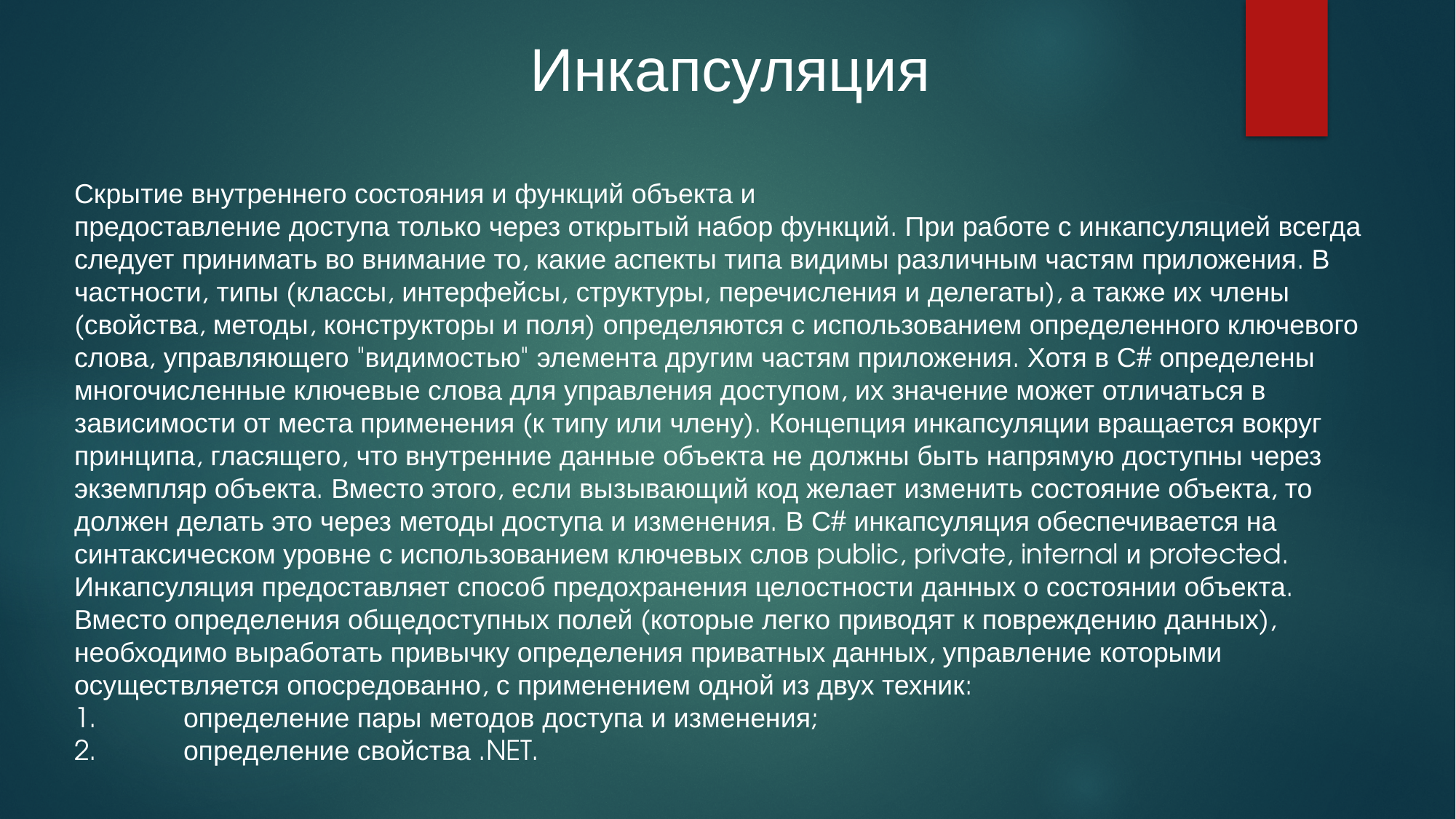

Инкапсуляция

Скрытие внутреннего состояния и функций объекта и
предоставление доступа только через открытый набор функций. При работе с инкапсуляцией всегда следует принимать во внимание то, какие аспекты типа видимы различным частям приложения. В частности, типы (классы, интерфейсы, структуры, перечисления и делегаты), а также их члены (свойства, методы, конструкторы и поля) определяются с использованием определенного ключевого слова, управляющего "видимостью" элемента другим частям приложения. Хотя в С# определены многочисленные ключевые слова для управления доступом, их значение может отличаться в зависимости от места применения (к типу или члену). Концепция инкапсуляции вращается вокруг принципа, гласящего, что внутренние данные объекта не должны быть напрямую доступны через экземпляр объекта. Вместо этого, если вызывающий код желает изменить состояние объекта, то должен делать это через методы доступа и изменения. В С# инкапсуляция обеспечивается на синтаксическом уровне с использованием ключевых слов public, private, internal и protected. Инкапсуляция предоставляет способ предохранения целостности данных о состоянии объекта. Вместо определения общедоступных полей (которые легко приводят к повреждению данных), необходимо выработать привычку определения приватных данных, управление которыми осуществляется опосредованно, с применением одной из двух техник:
1.	определение пары методов доступа и изменения;
2.	определение свойства .NET.